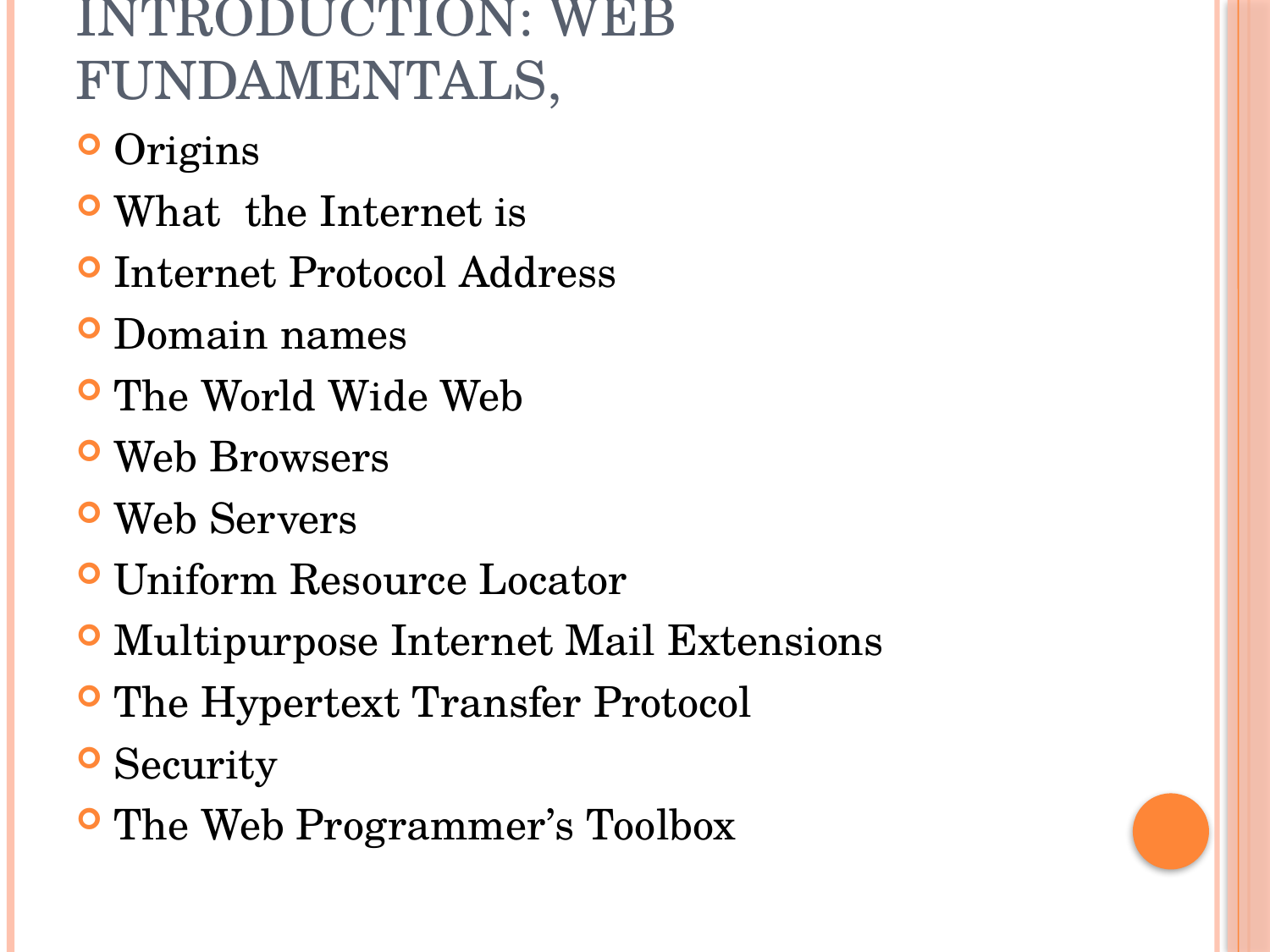

# Introduction: Web Fundamentals,
Origins
What  the Internet is
Internet Protocol Address
Domain names
The World Wide Web
Web Browsers
Web Servers
Uniform Resource Locator
Multipurpose Internet Mail Extensions
The Hypertext Transfer Protocol
Security
The Web Programmer’s Toolbox